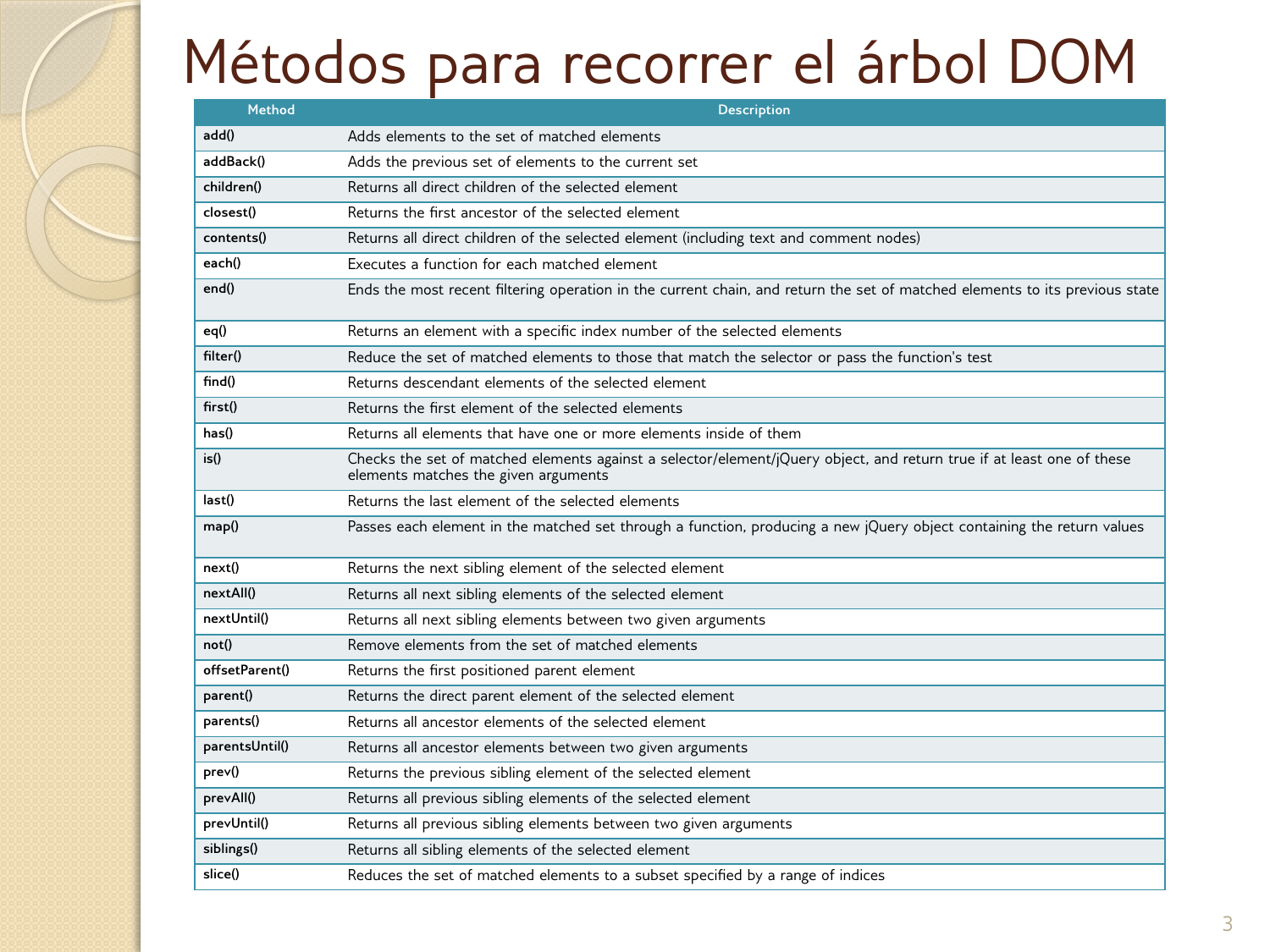

# Métodos para recorrer el árbol DOM
| Method | Description |
| --- | --- |
| add() | Adds elements to the set of matched elements |
| addBack() | Adds the previous set of elements to the current set |
| children() | Returns all direct children of the selected element |
| closest() | Returns the first ancestor of the selected element |
| contents() | Returns all direct children of the selected element (including text and comment nodes) |
| each() | Executes a function for each matched element |
| end() | Ends the most recent filtering operation in the current chain, and return the set of matched elements to its previous state |
| eq() | Returns an element with a specific index number of the selected elements |
| filter() | Reduce the set of matched elements to those that match the selector or pass the function's test |
| find() | Returns descendant elements of the selected element |
| first() | Returns the first element of the selected elements |
| has() | Returns all elements that have one or more elements inside of them |
| is() | Checks the set of matched elements against a selector/element/jQuery object, and return true if at least one of these elements matches the given arguments |
| last() | Returns the last element of the selected elements |
| map() | Passes each element in the matched set through a function, producing a new jQuery object containing the return values |
| next() | Returns the next sibling element of the selected element |
| nextAll() | Returns all next sibling elements of the selected element |
| nextUntil() | Returns all next sibling elements between two given arguments |
| not() | Remove elements from the set of matched elements |
| offsetParent() | Returns the first positioned parent element |
| parent() | Returns the direct parent element of the selected element |
| parents() | Returns all ancestor elements of the selected element |
| parentsUntil() | Returns all ancestor elements between two given arguments |
| prev() | Returns the previous sibling element of the selected element |
| prevAll() | Returns all previous sibling elements of the selected element |
| prevUntil() | Returns all previous sibling elements between two given arguments |
| siblings() | Returns all sibling elements of the selected element |
| slice() | Reduces the set of matched elements to a subset specified by a range of indices |

3